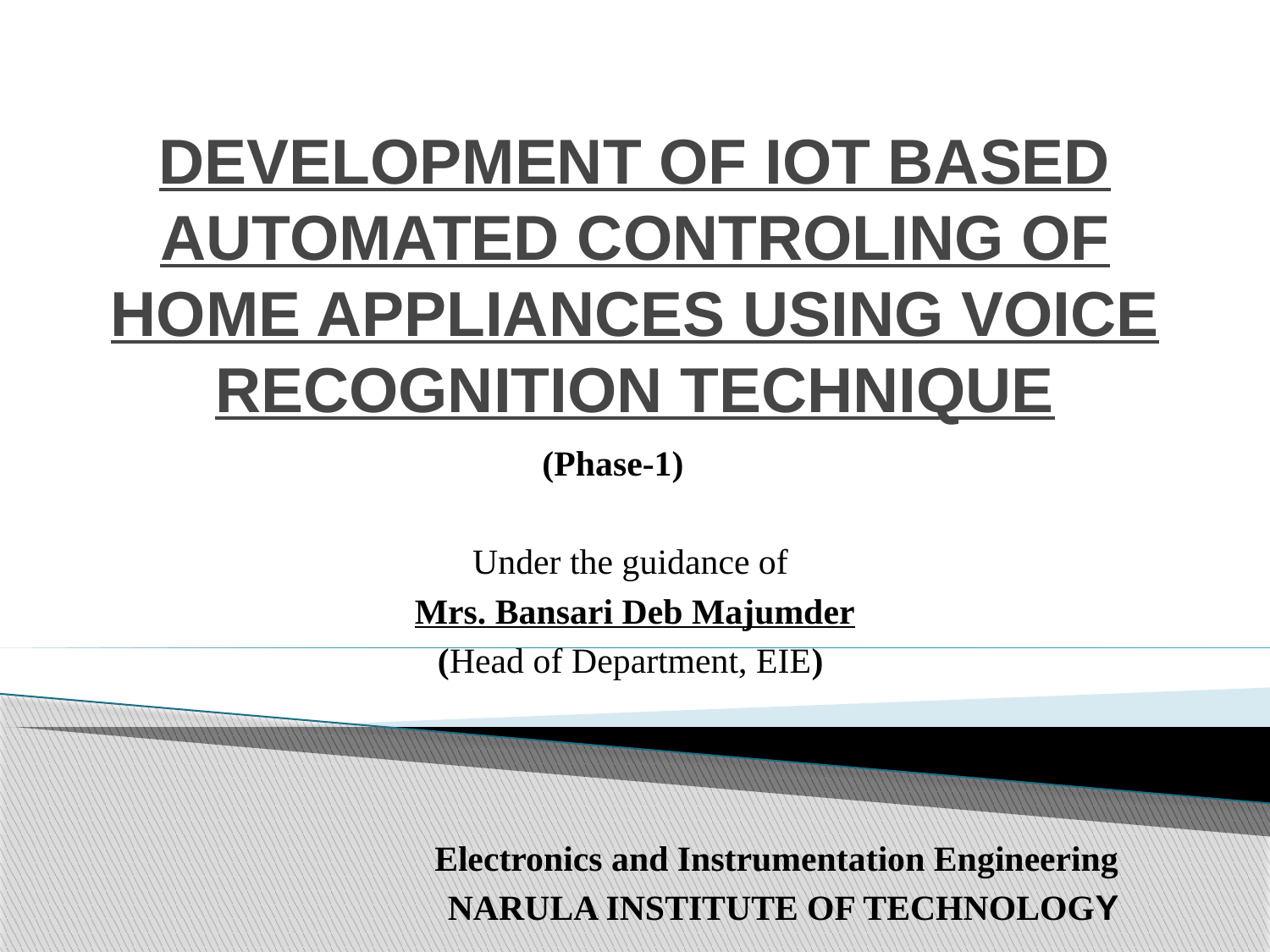

# DEVELOPMENT OF IOT BASED AUTOMATED CONTROLING OF HOME APPLIANCES USING VOICE RECOGNITION TECHNIQUE

                                              (Phase-1)

Under the guidance of
  Mrs. Bansari Deb Majumder
(Head of Department, EIE)

Electronics and Instrumentation Engineering
NARULA INSTITUTE OF TECHNOLOGY